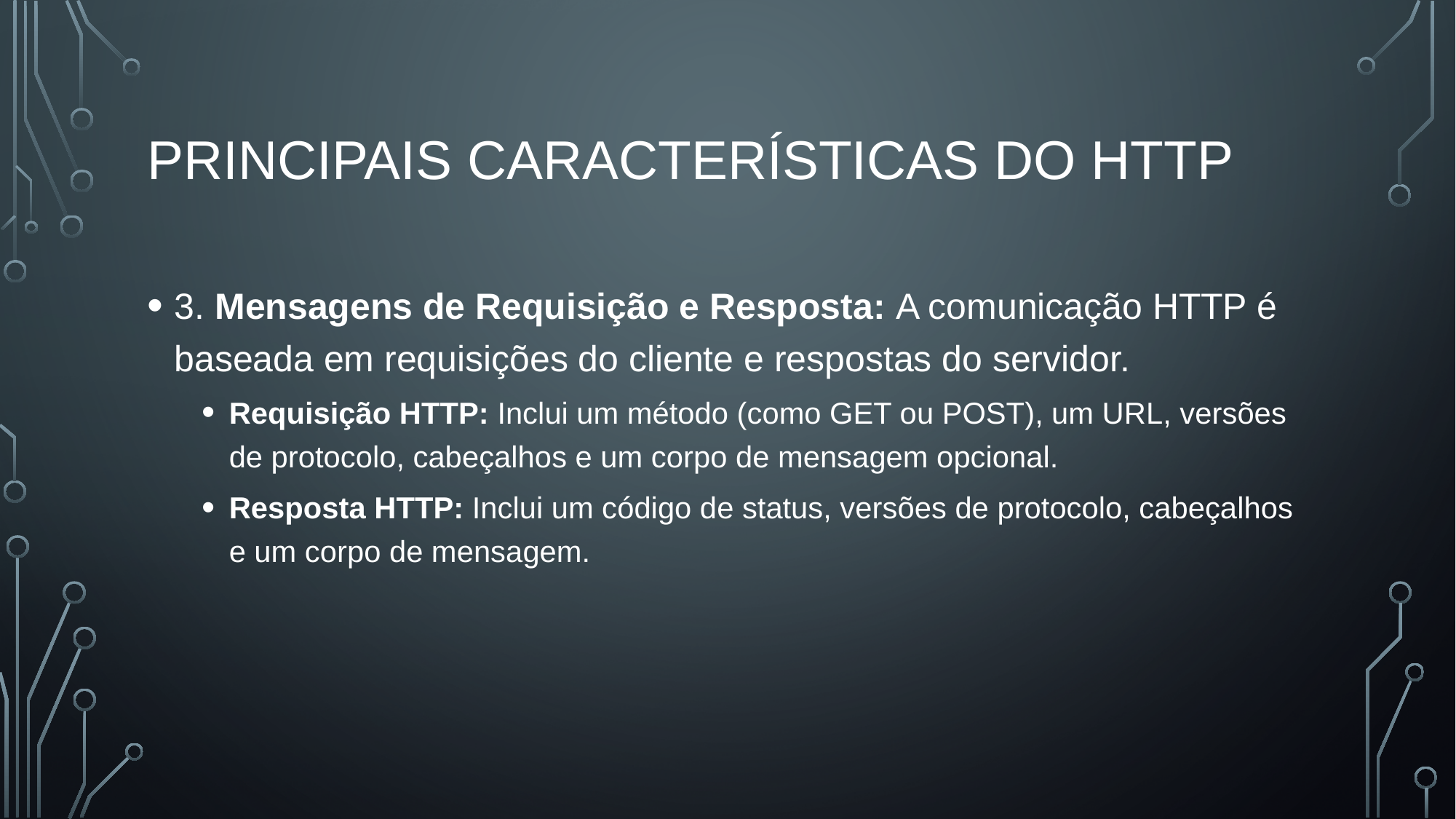

# Principais Características do HTTP
3. Mensagens de Requisição e Resposta: A comunicação HTTP é baseada em requisições do cliente e respostas do servidor.
Requisição HTTP: Inclui um método (como GET ou POST), um URL, versões de protocolo, cabeçalhos e um corpo de mensagem opcional.
Resposta HTTP: Inclui um código de status, versões de protocolo, cabeçalhos e um corpo de mensagem.